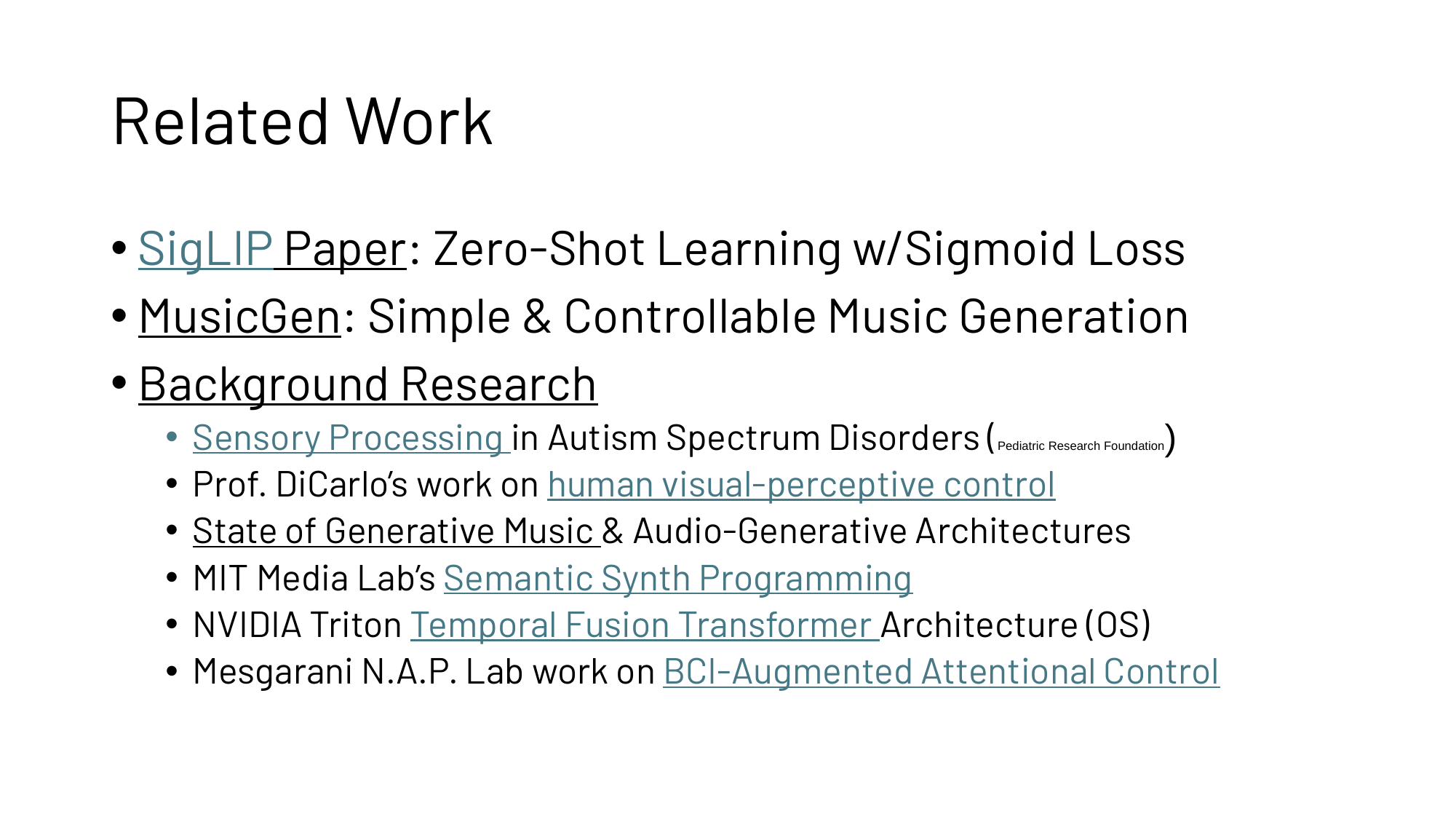

# Related Work
SigLIP Paper: Zero-Shot Learning w/Sigmoid Loss
MusicGen: Simple & Controllable Music Generation
Background Research
Sensory Processing in Autism Spectrum Disorders (Pediatric Research Foundation)
Prof. DiCarlo’s work on human visual-perceptive control
State of Generative Music & Audio-Generative Architectures
MIT Media Lab’s Semantic Synth Programming
NVIDIA Triton Temporal Fusion Transformer Architecture (OS)
Mesgarani N.A.P. Lab work on BCI-Augmented Attentional Control